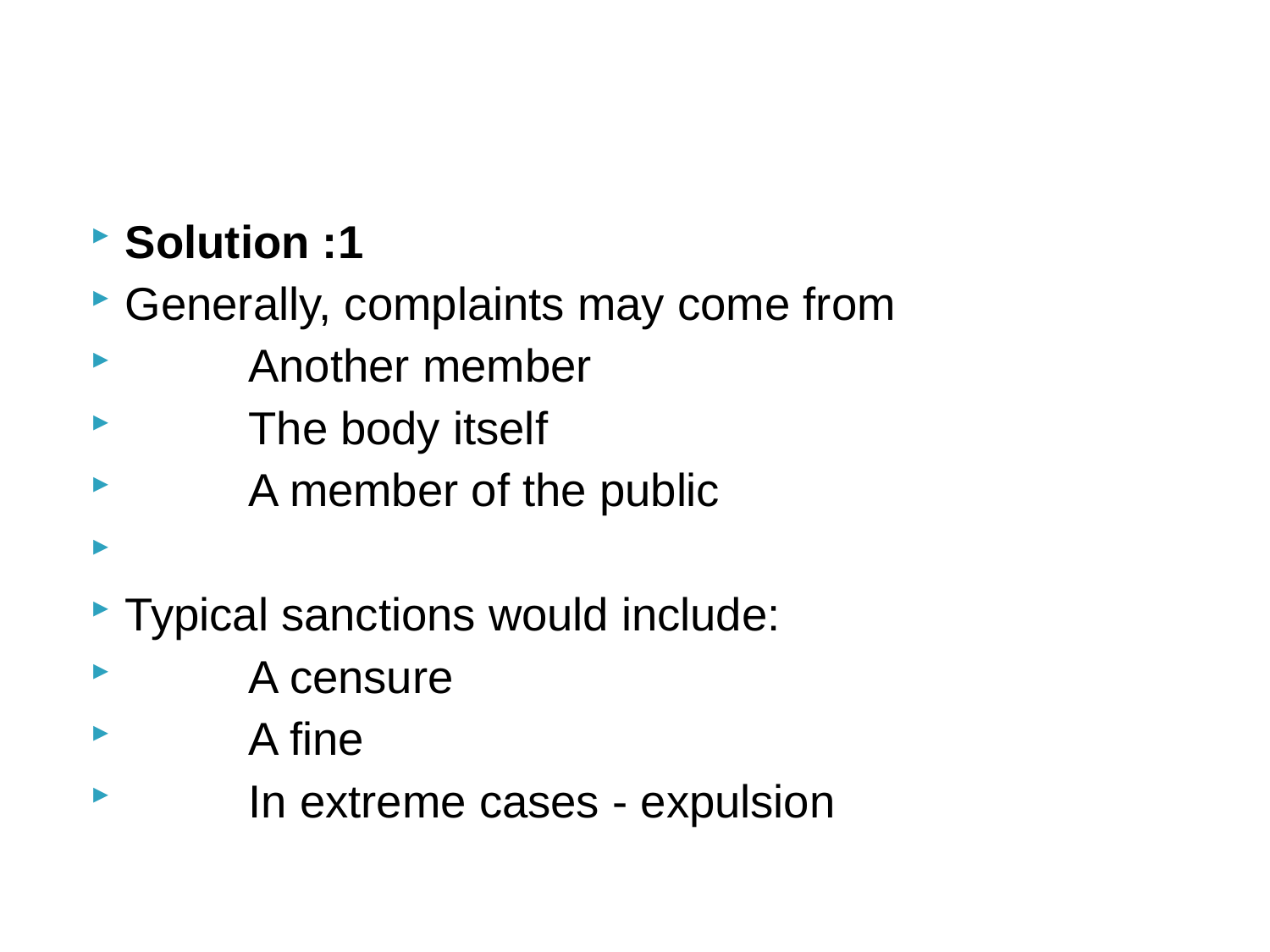

Solution :1
Generally, complaints may come from
	Another member
	The body itself
	A member of the public

Typical sanctions would include:
	A censure
	A fine
	In extreme cases - expulsion